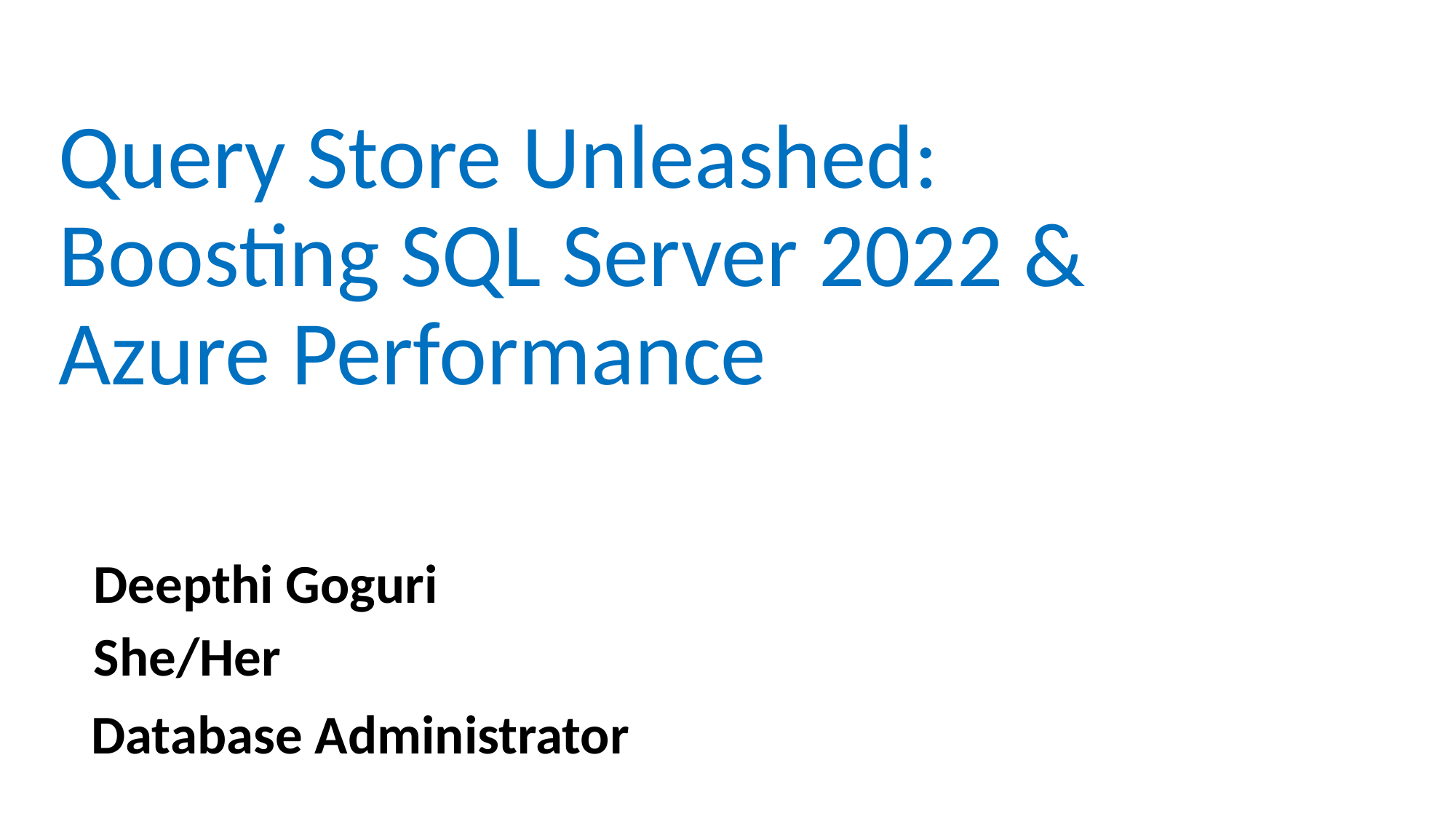

Query Store Unleashed: Boosting SQL Server 2022 & Azure Performance
Deepthi Goguri
She/Her
Database Administrator